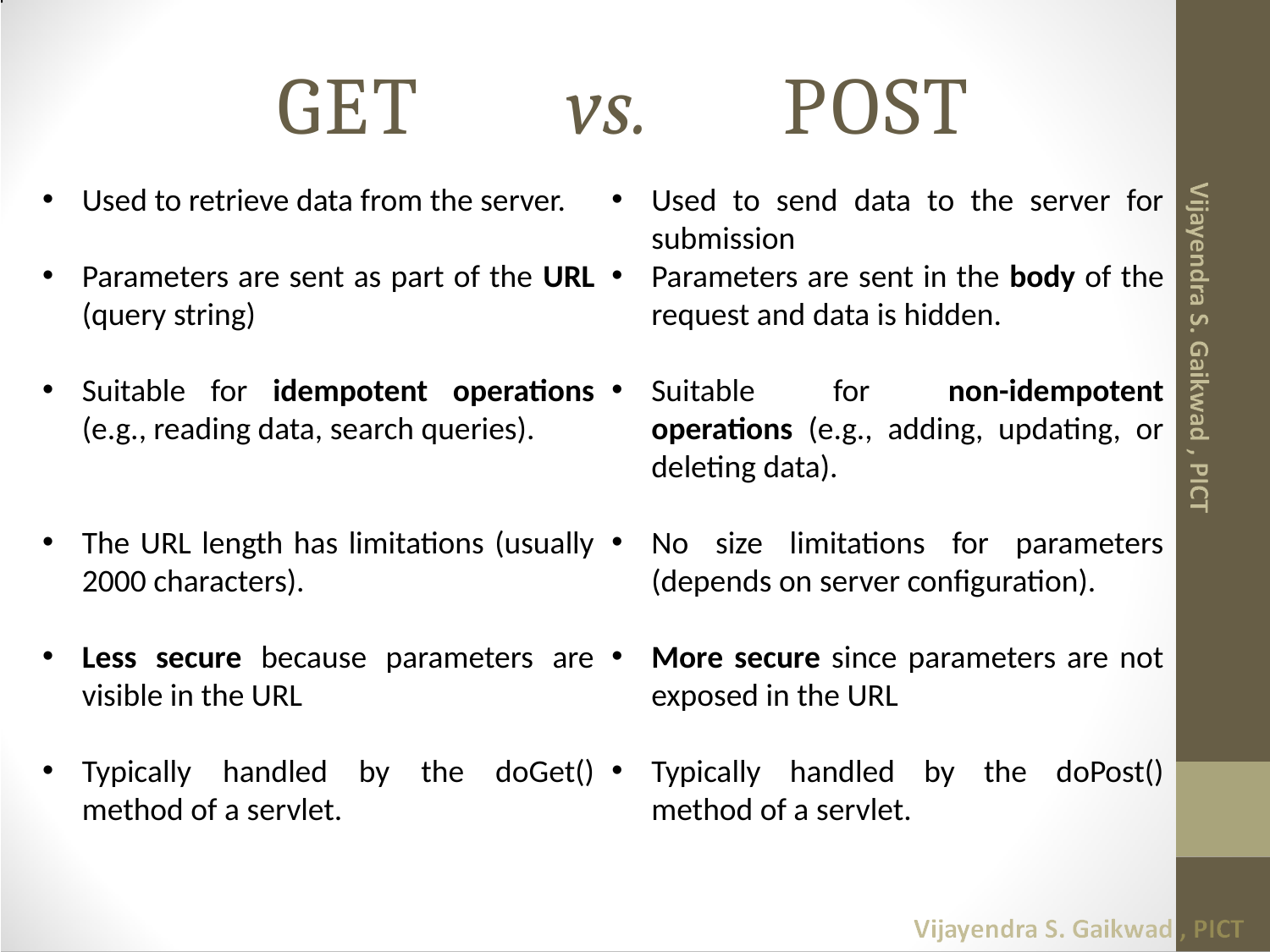

# GET 	  vs. 	POST
Used to retrieve data from the server.

Parameters are sent as part of the URL (query string)

Suitable for idempotent operations (e.g., reading data, search queries).

The URL length has limitations (usually 2000 characters).

Less secure because parameters are visible in the URL

Typically handled by the doGet() method of a servlet.
Used to send data to the server for submission
Parameters are sent in the body of the request and data is hidden.

Suitable for non-idempotent operations (e.g., adding, updating, or deleting data).

No size limitations for parameters (depends on server configuration).

More secure since parameters are not exposed in the URL

Typically handled by the doPost() method of a servlet.